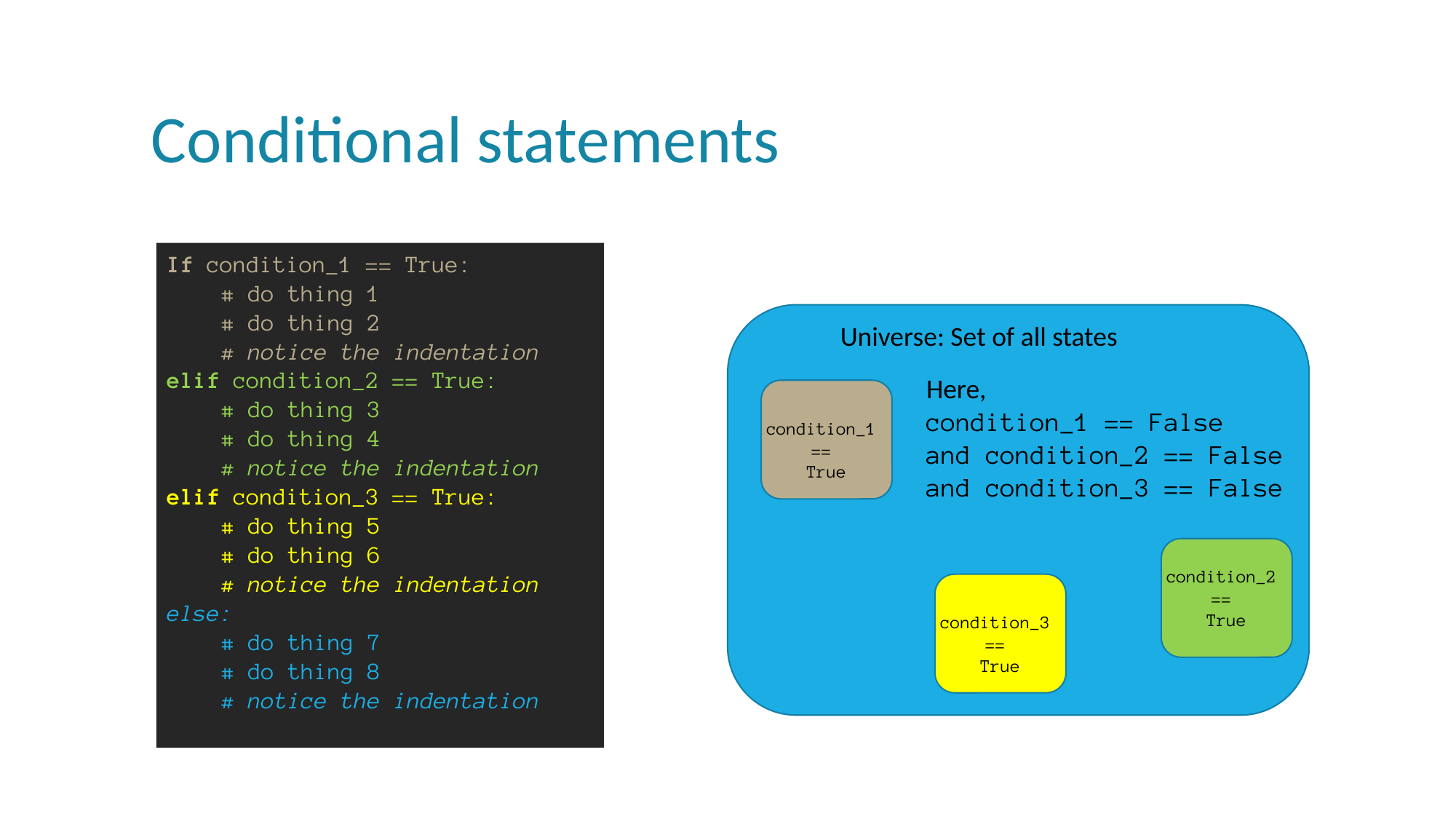

# Conditional statements
If condition_1 == True:
# do thing 1
# do thing 2
# notice the indentation
elif condition_2 == True:
# do thing 3
# do thing 4
# notice the indentation
elif condition_3 == True:
# do thing 5
# do thing 6
# notice the indentation
else:
# do thing 7
# do thing 8
# notice the indentation

Universe: Set of all states

Here,
condition_1 == False
and condition_2 == False
and condition_3 == False

condition_1
==
True

condition_2
==
True

condition_3
==
True